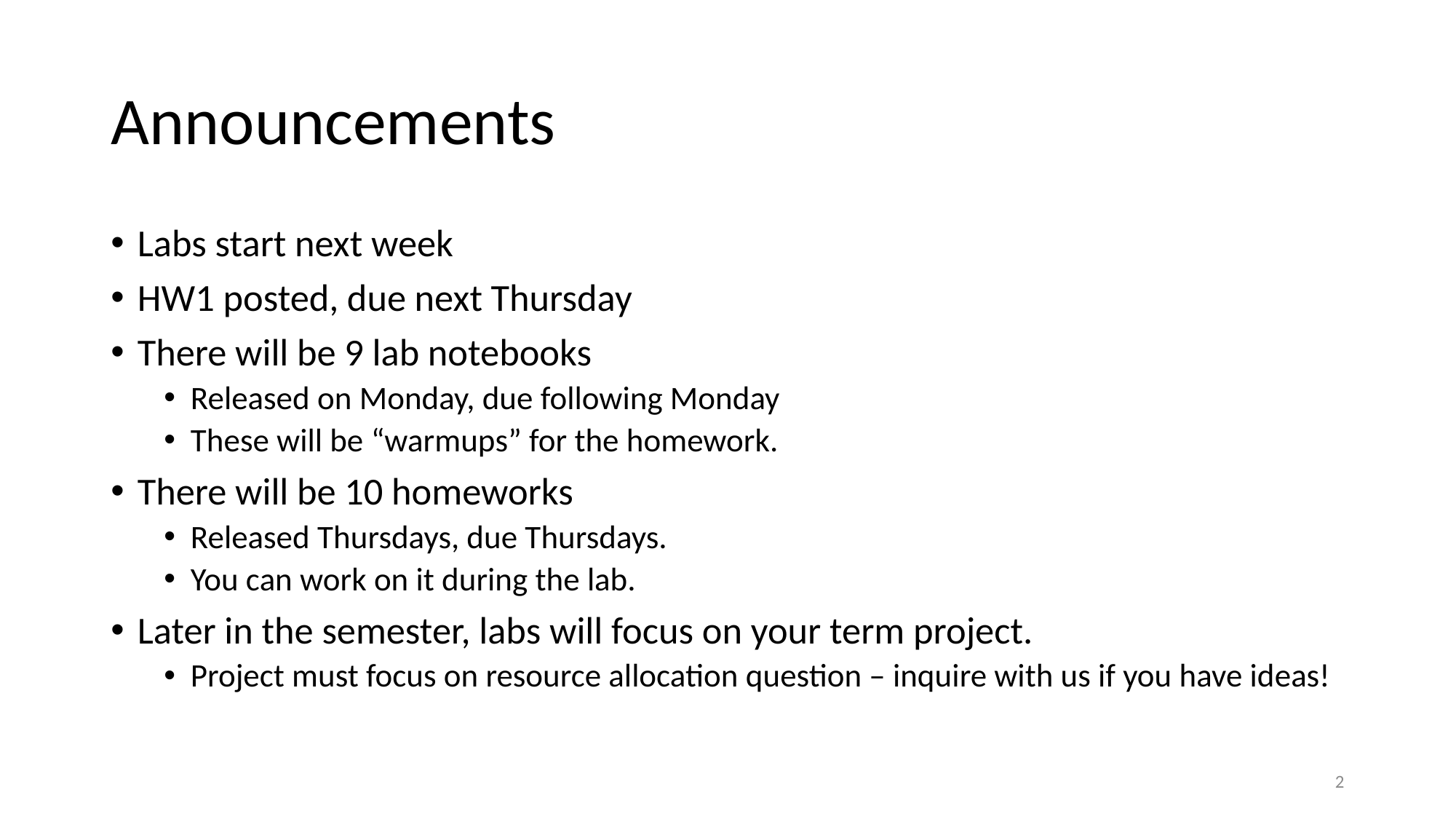

# Announcements
Labs start next week
HW1 posted, due next Thursday
There will be 9 lab notebooks
Released on Monday, due following Monday
These will be “warmups” for the homework.
There will be 10 homeworks
Released Thursdays, due Thursdays.
You can work on it during the lab.
Later in the semester, labs will focus on your term project.
Project must focus on resource allocation question – inquire with us if you have ideas!
2